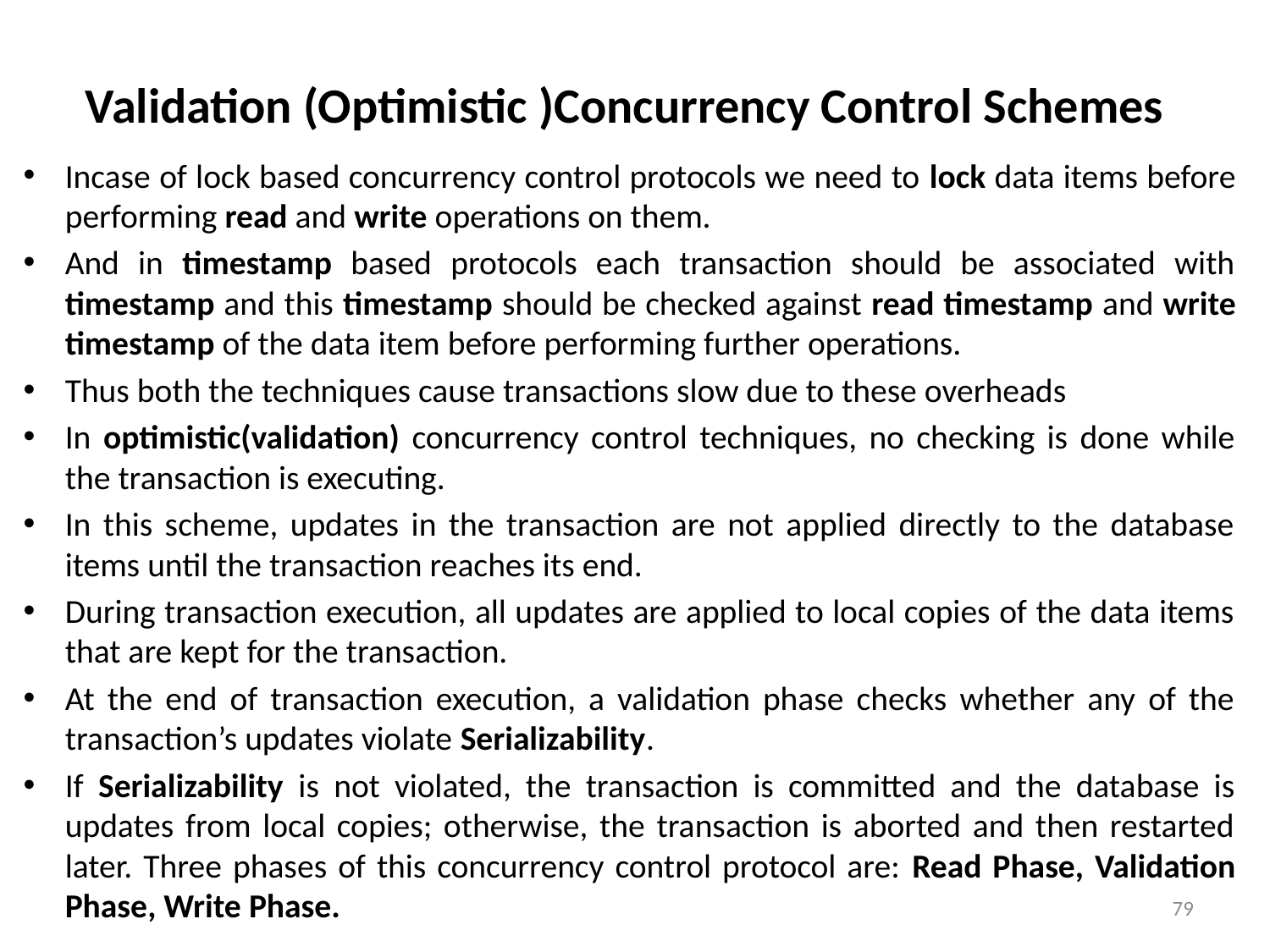

# Validation (Optimistic )Concurrency Control Schemes
Incase of lock based concurrency control protocols we need to lock data items before performing read and write operations on them.
And in timestamp based protocols each transaction should be associated with timestamp and this timestamp should be checked against read timestamp and write timestamp of the data item before performing further operations.
Thus both the techniques cause transactions slow due to these overheads
In optimistic(validation) concurrency control techniques, no checking is done while the transaction is executing.
In this scheme, updates in the transaction are not applied directly to the database items until the transaction reaches its end.
During transaction execution, all updates are applied to local copies of the data items that are kept for the transaction.
At the end of transaction execution, a validation phase checks whether any of the transaction’s updates violate Serializability.
If Serializability is not violated, the transaction is committed and the database is updates from local copies; otherwise, the transaction is aborted and then restarted later. Three phases of this concurrency control protocol are: Read Phase, Validation Phase, Write Phase.

79